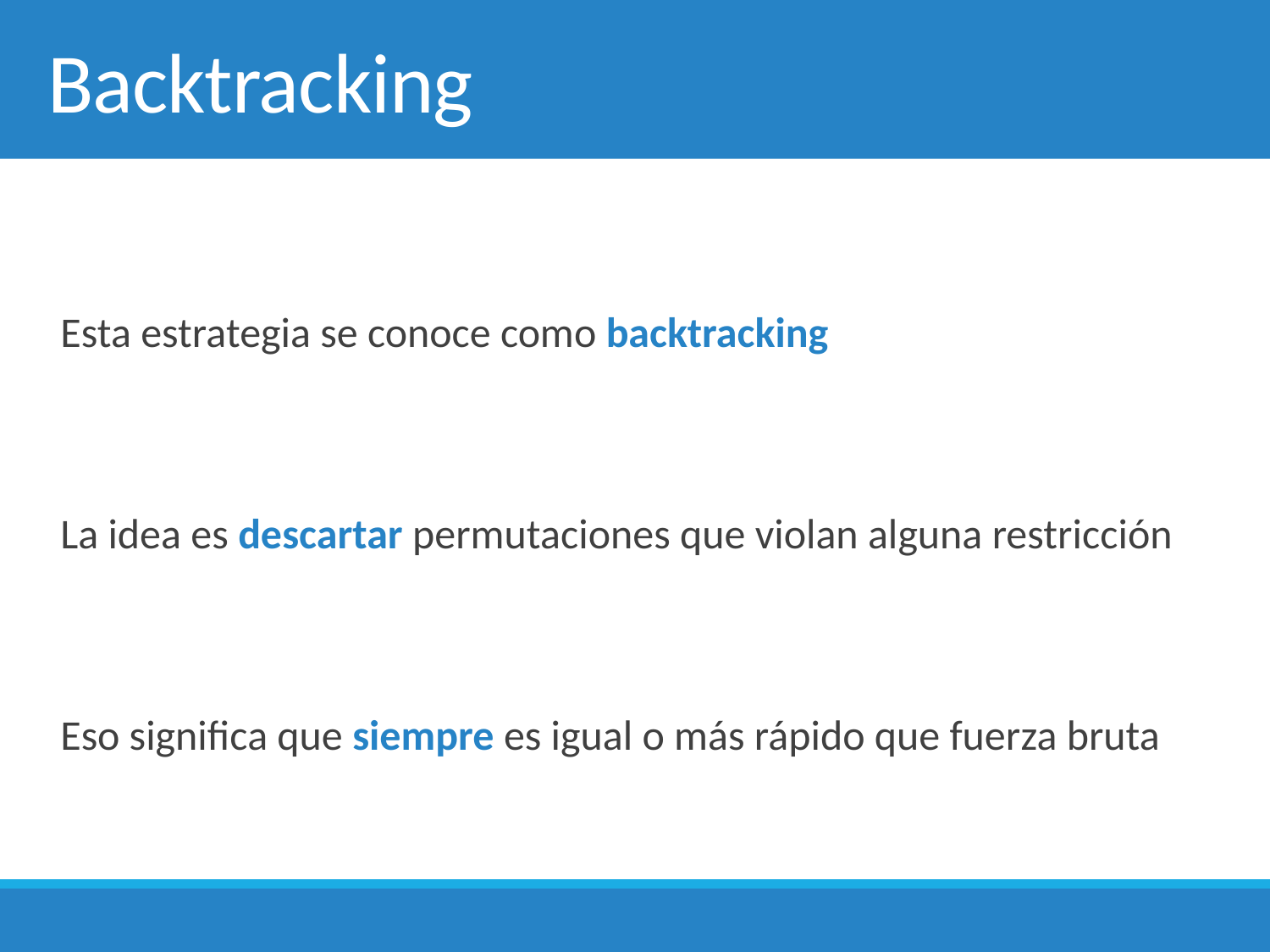

# Backtracking
Esta estrategia se conoce como backtracking

La idea es descartar permutaciones que violan alguna restricción

Eso significa que siempre es igual o más rápido que fuerza bruta